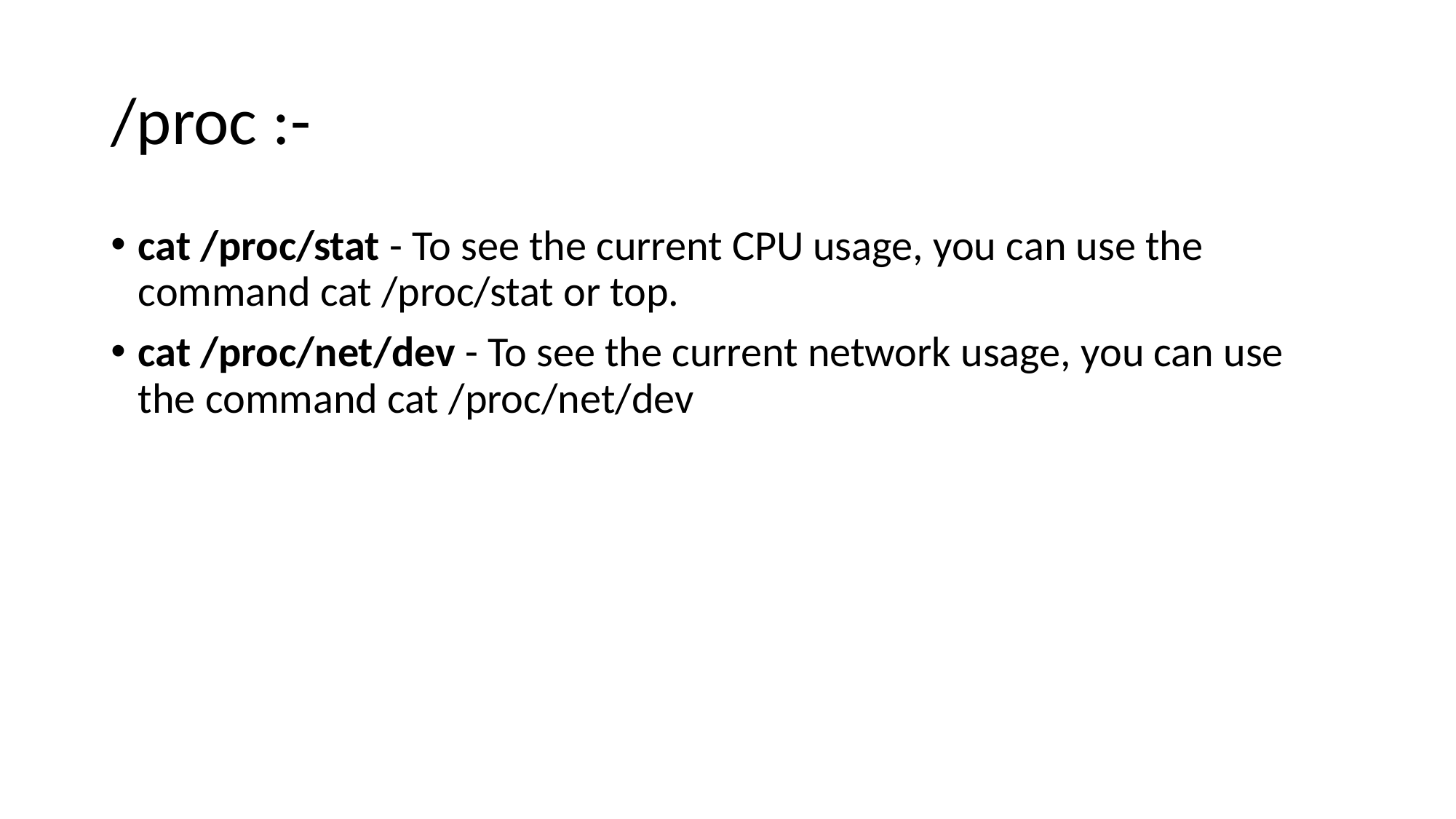

# /proc :-
cat /proc/stat - To see the current CPU usage, you can use the command cat /proc/stat or top.
cat /proc/net/dev - To see the current network usage, you can use the command cat /proc/net/dev